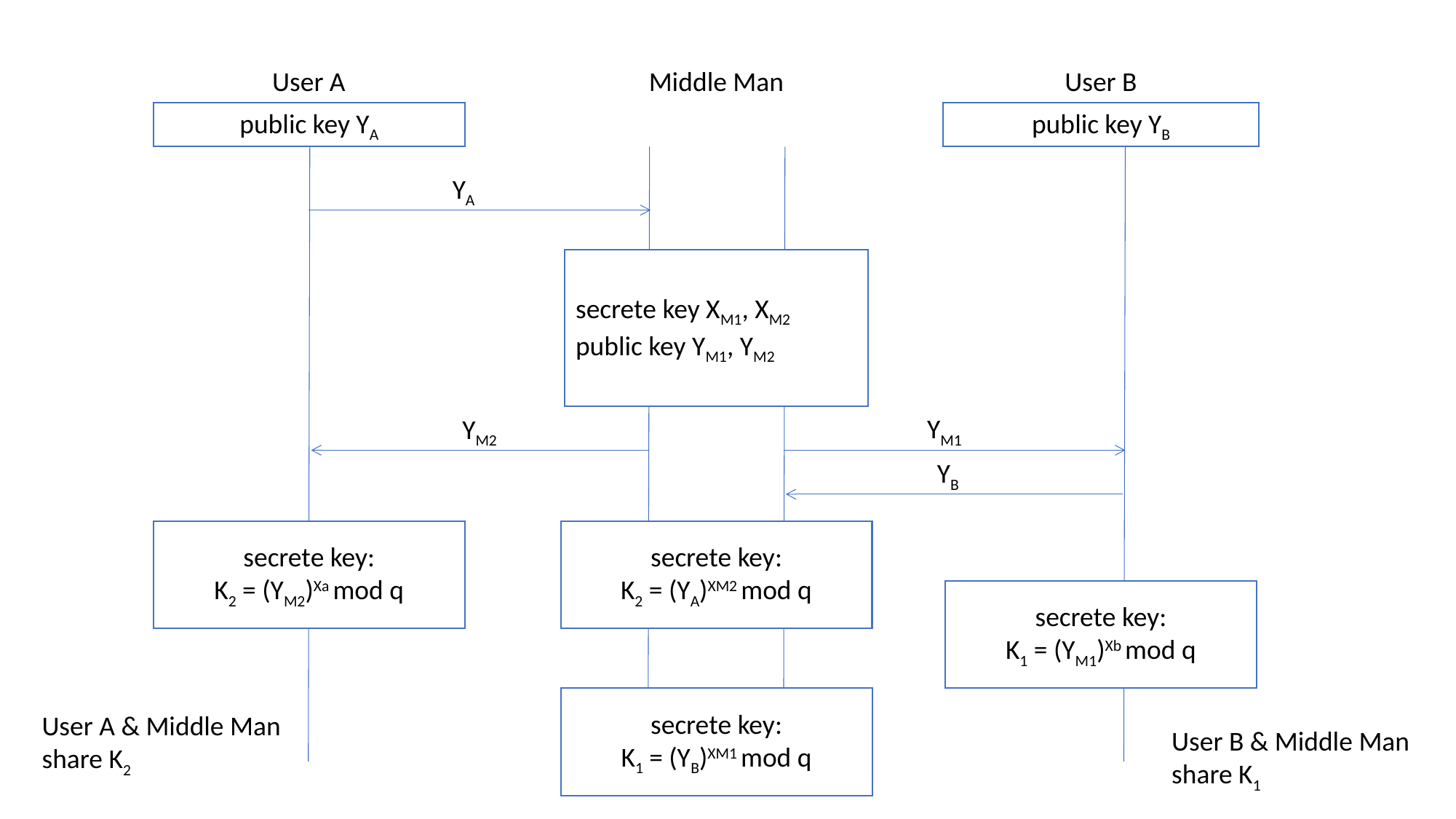

User A
Middle Man
User B
public key YA
public key YB
YA
secrete key XM1, XM2
public key YM1, YM2
YM1
YM2
YB
secrete key:
K2 = (YM2)Xa mod q
secrete key:
K2 = (YA)XM2 mod q
secrete key:
K1 = (YM1)Xb mod q
secrete key:
K1 = (YB)XM1 mod q
User A & Middle Man
share K2
User B & Middle Man
share K1